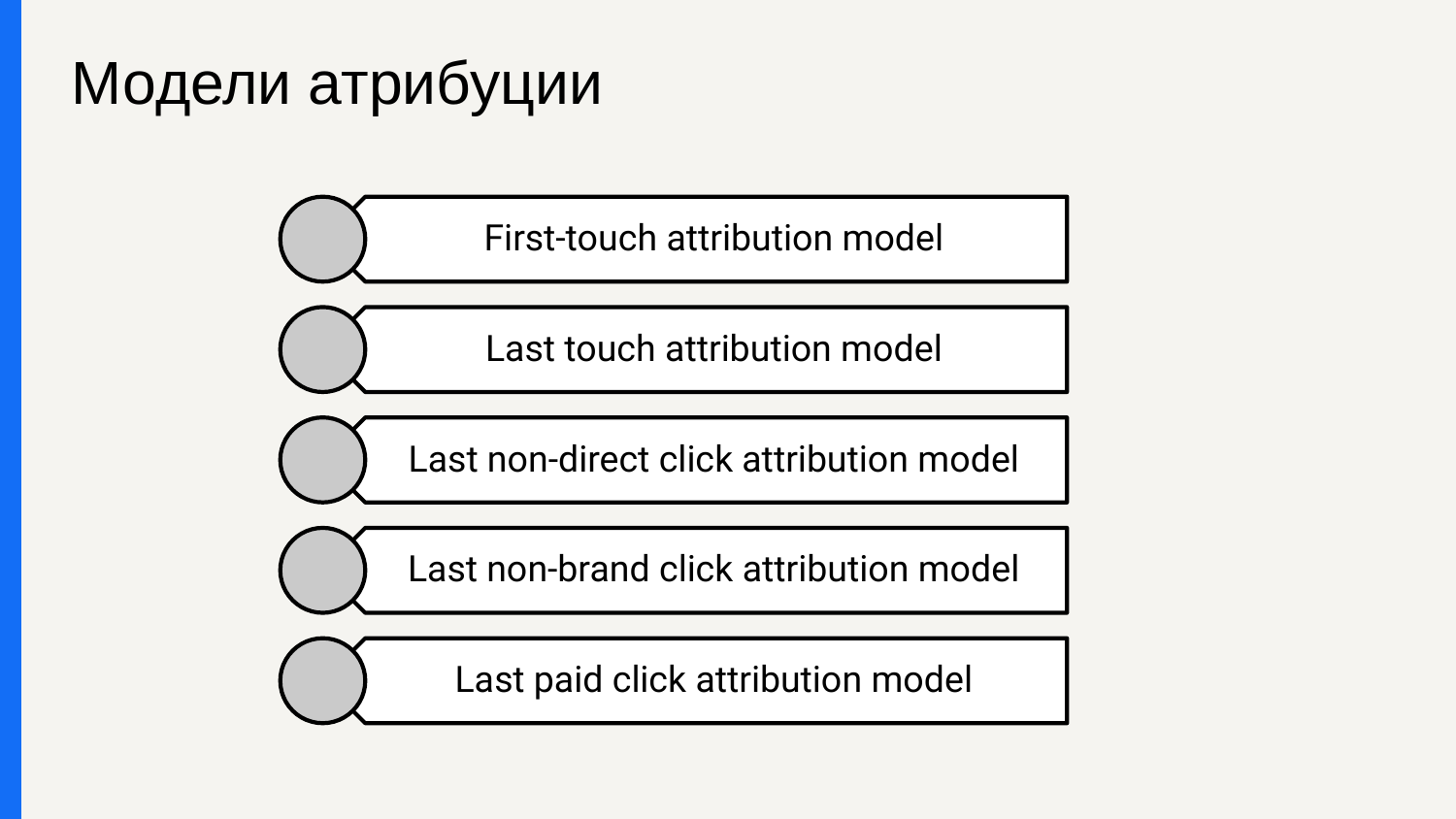

# Модели атрибуции

First-touch attribution model

Last touch attribution model

Last non-direct click attribution model

Last non-brand click attribution model

Last paid click attribution model